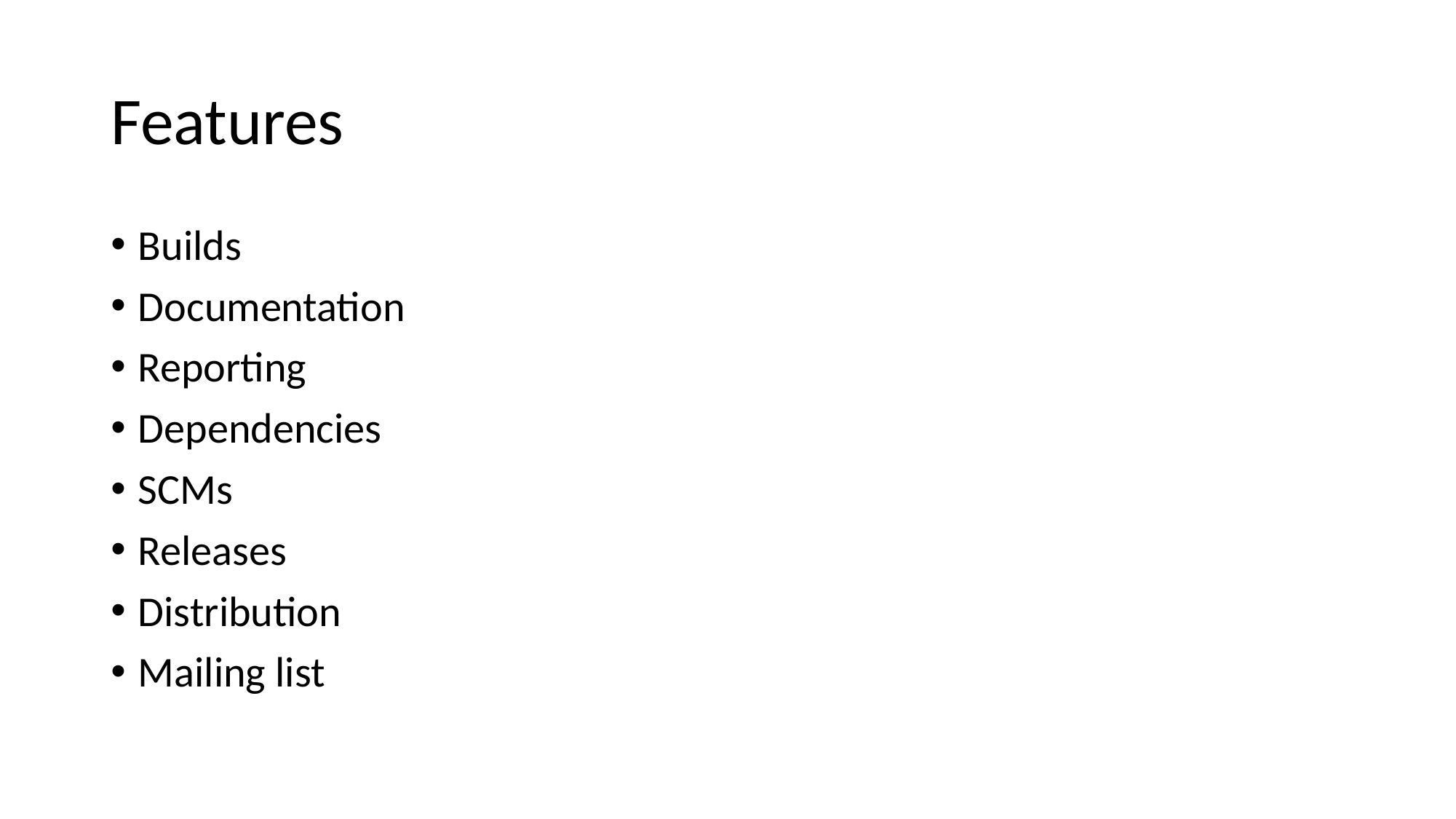

# Features
Builds
Documentation
Reporting
Dependencies
SCMs
Releases
Distribution
Mailing list